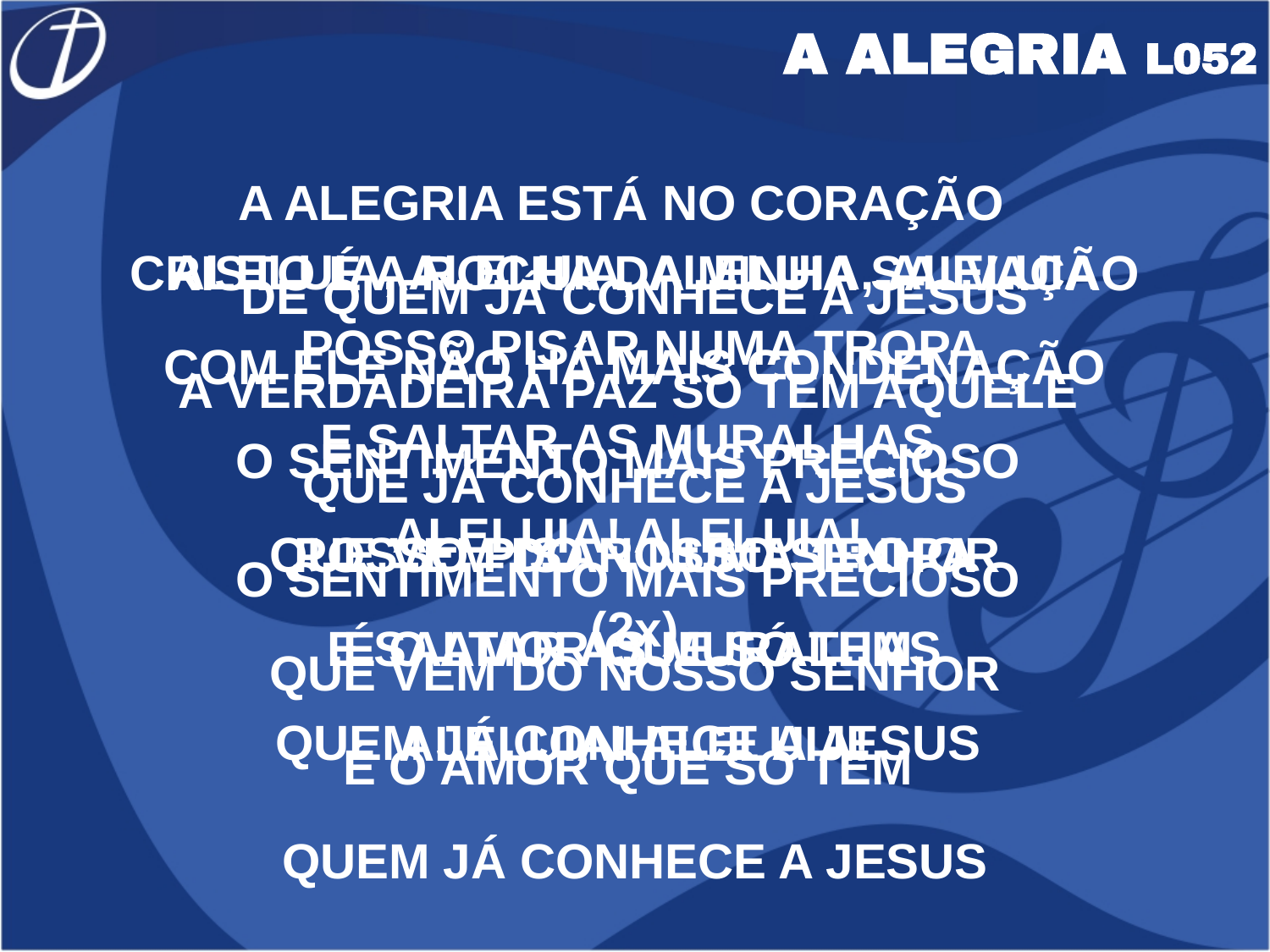

A ALEGRIA L052
A ALEGRIA ESTÁ NO CORAÇÃO
DE QUEM JÁ CONHECE A JESUS
A VERDADEIRA PAZ SÓ TEM AQUELE
QUE JÁ CONHECE A JESUS
O SENTIMENTO MAIS PRECIOSO
QUE VEM DO NOSSO SENHOR
É O AMOR QUE SÓ TEM
QUEM JÁ CONHECE A JESUS
ALELUIA, ALELUIA, ALELUIA, ALELUIA

O SENTIMENTO MAIS PRECIOSO
QUE VEM DO NOSSO SENHOR
É O AMOR QUE SÓ TEM
QUEM JÁ CONHECE A JESUS
CRISTO É A ROCHA DA MINHA SALVAÇÃO
COM ELE NÃO HÁ MAIS CONDENAÇÃO

POSSO PISAR NUMA TROPA
E SALTAR AS MURALHAS
 ALELUIA! ALELUIA!
 POSSO PISAR NUMA TROPA
E SALTAR AS MURALHAS
ALELUIA! ALELUIA!
(2x)